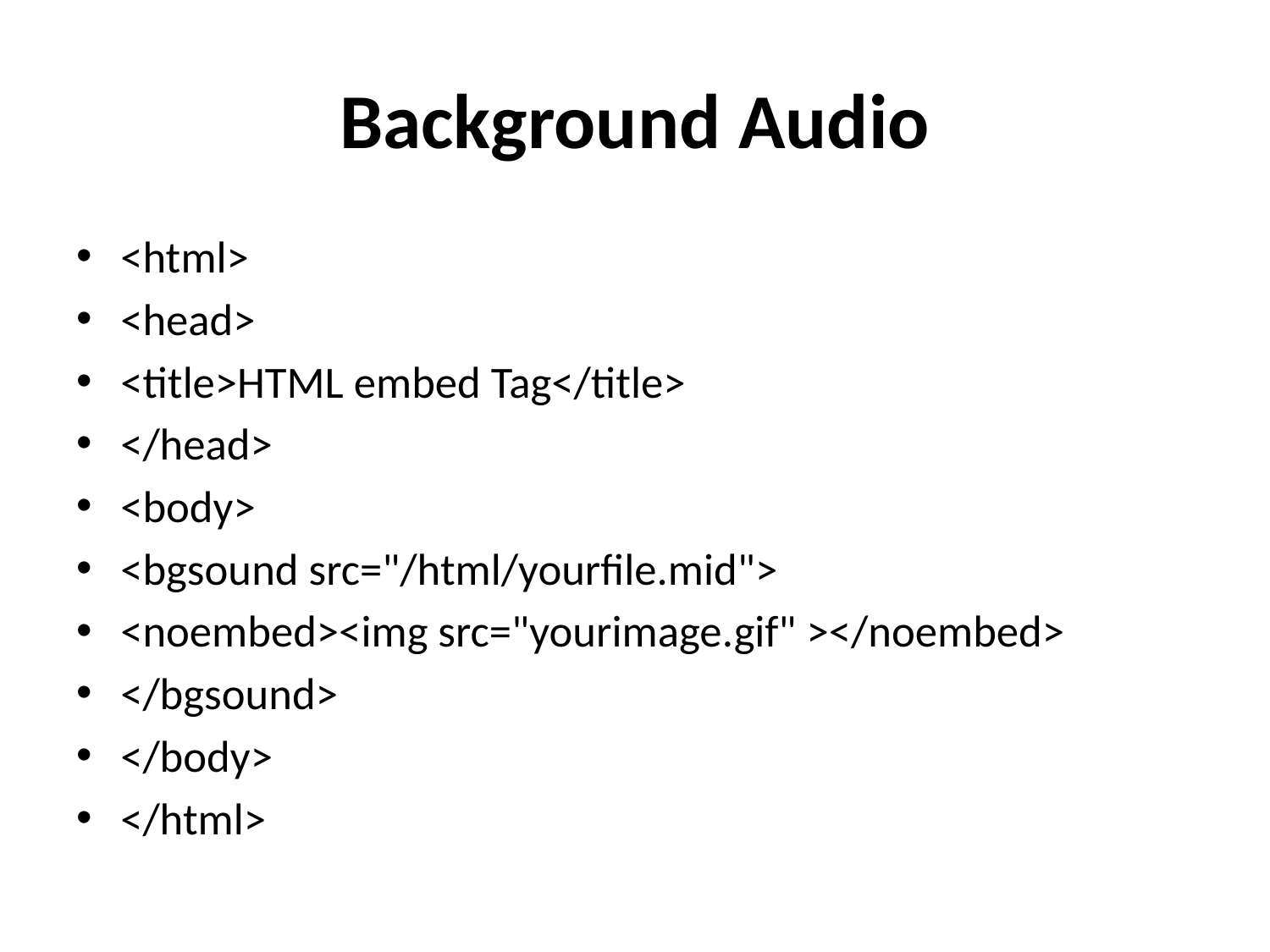

# Background Audio
<html>
<head>
<title>HTML embed Tag</title>
</head>
<body>
<bgsound src="/html/yourfile.mid">
<noembed><img src="yourimage.gif" ></noembed>
</bgsound>
</body>
</html>